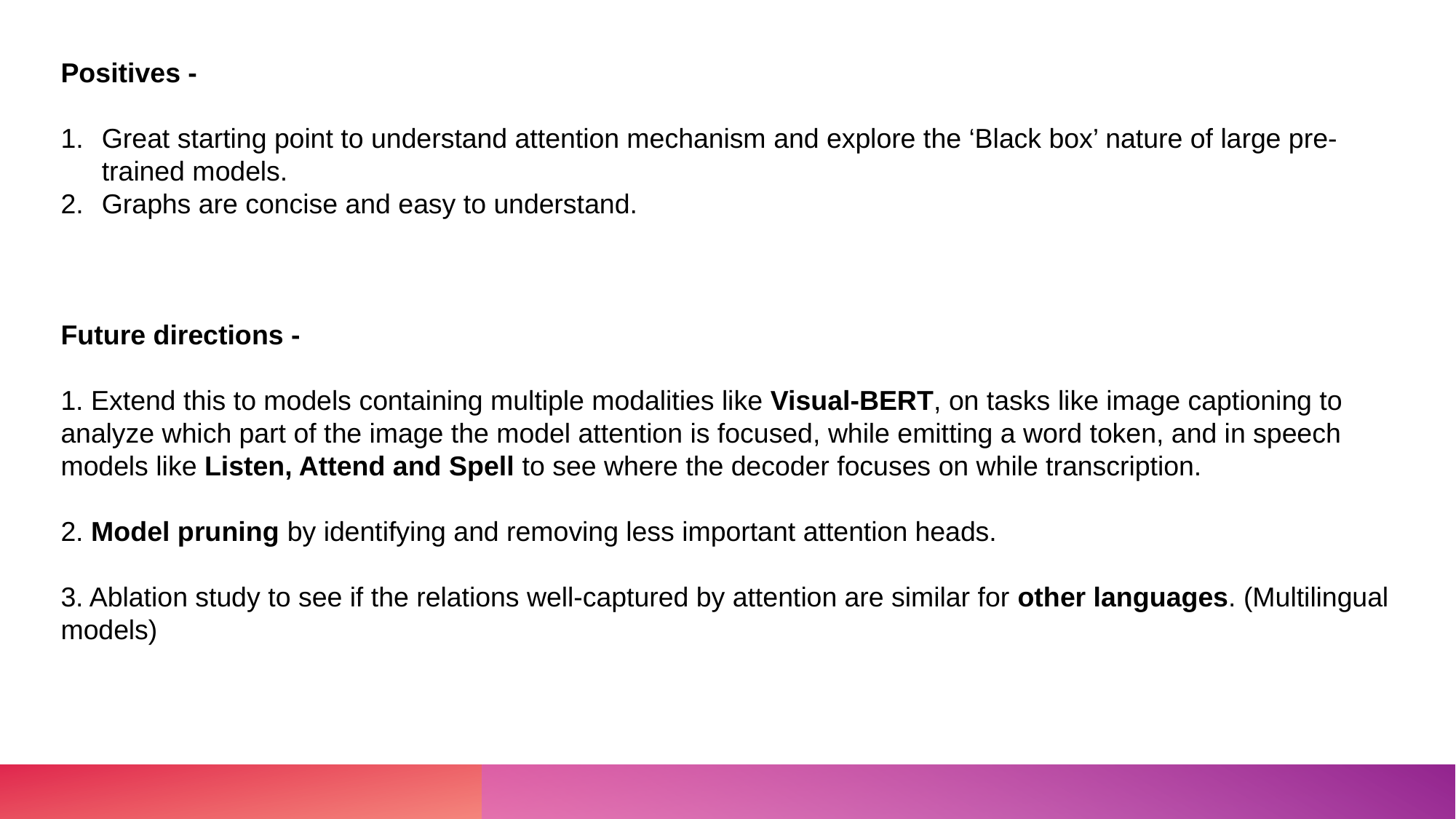

Positives -

Great starting point to understand attention mechanism and explore the ‘Black box’ nature of large pre-trained models.
Graphs are concise and easy to understand.

Future directions -

1. Extend this to models containing multiple modalities like Visual-BERT, on tasks like image captioning to analyze which part of the image the model attention is focused, while emitting a word token, and in speech models like Listen, Attend and Spell to see where the decoder focuses on while transcription.

2. Model pruning by identifying and removing less important attention heads.

3. Ablation study to see if the relations well-captured by attention are similar for other languages. (Multilingual models)